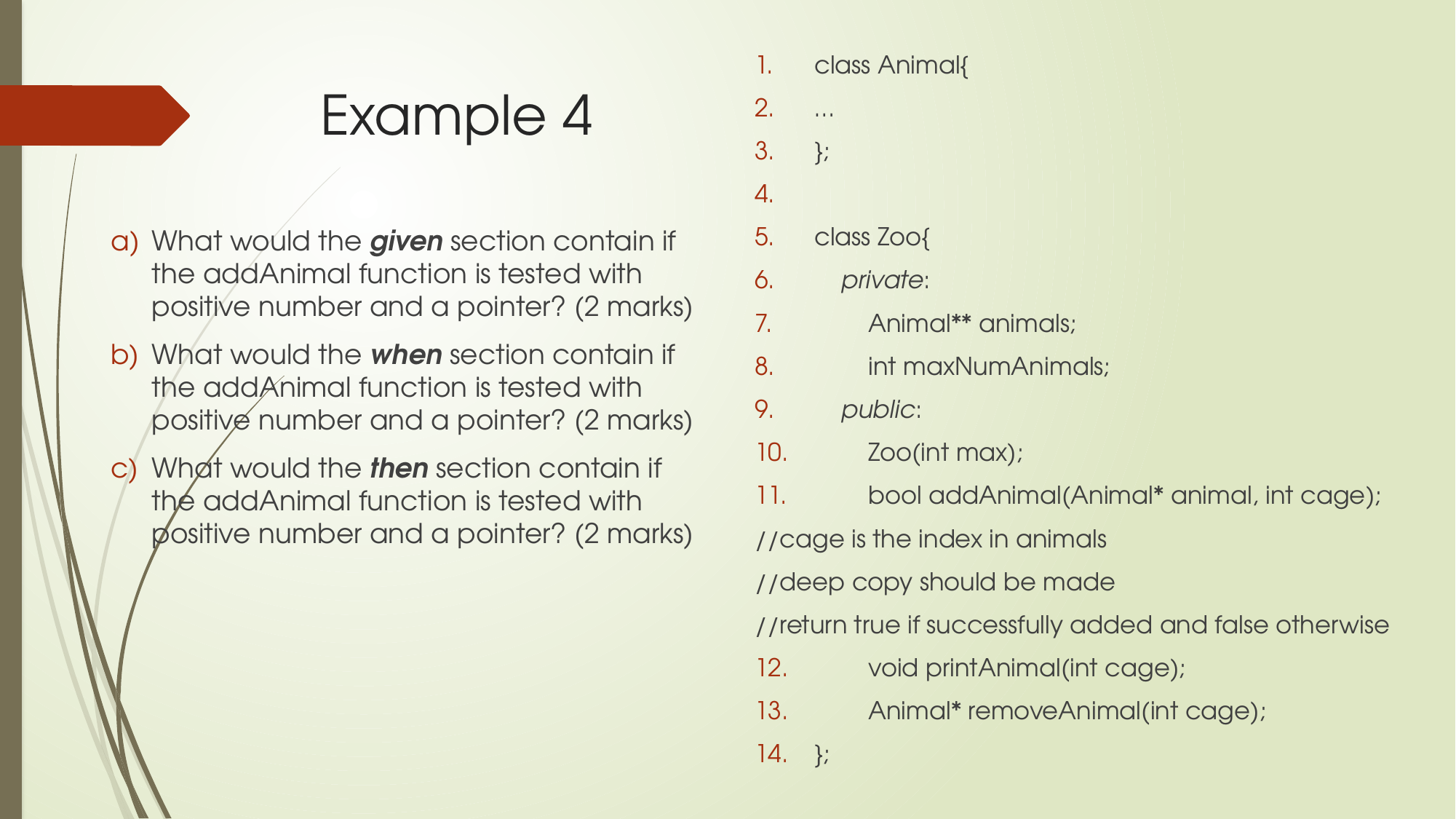

class Animal{
…
};

class Zoo{
    private:
        Animal** animals;
        int maxNumAnimals;
    public:
        Zoo(int max);
        bool addAnimal(Animal* animal, int cage);
//cage is the index in animals
//deep copy should be made
//return true if successfully added and false otherwise
        void printAnimal(int cage);
        Animal* removeAnimal(int cage);
};
# Example 4
What would the given section contain if the addAnimal function is tested with positive number and a pointer? (2 marks)
What would the when section contain if the addAnimal function is tested with positive number and a pointer? (2 marks)
What would the then section contain if the addAnimal function is tested with positive number and a pointer? (2 marks)